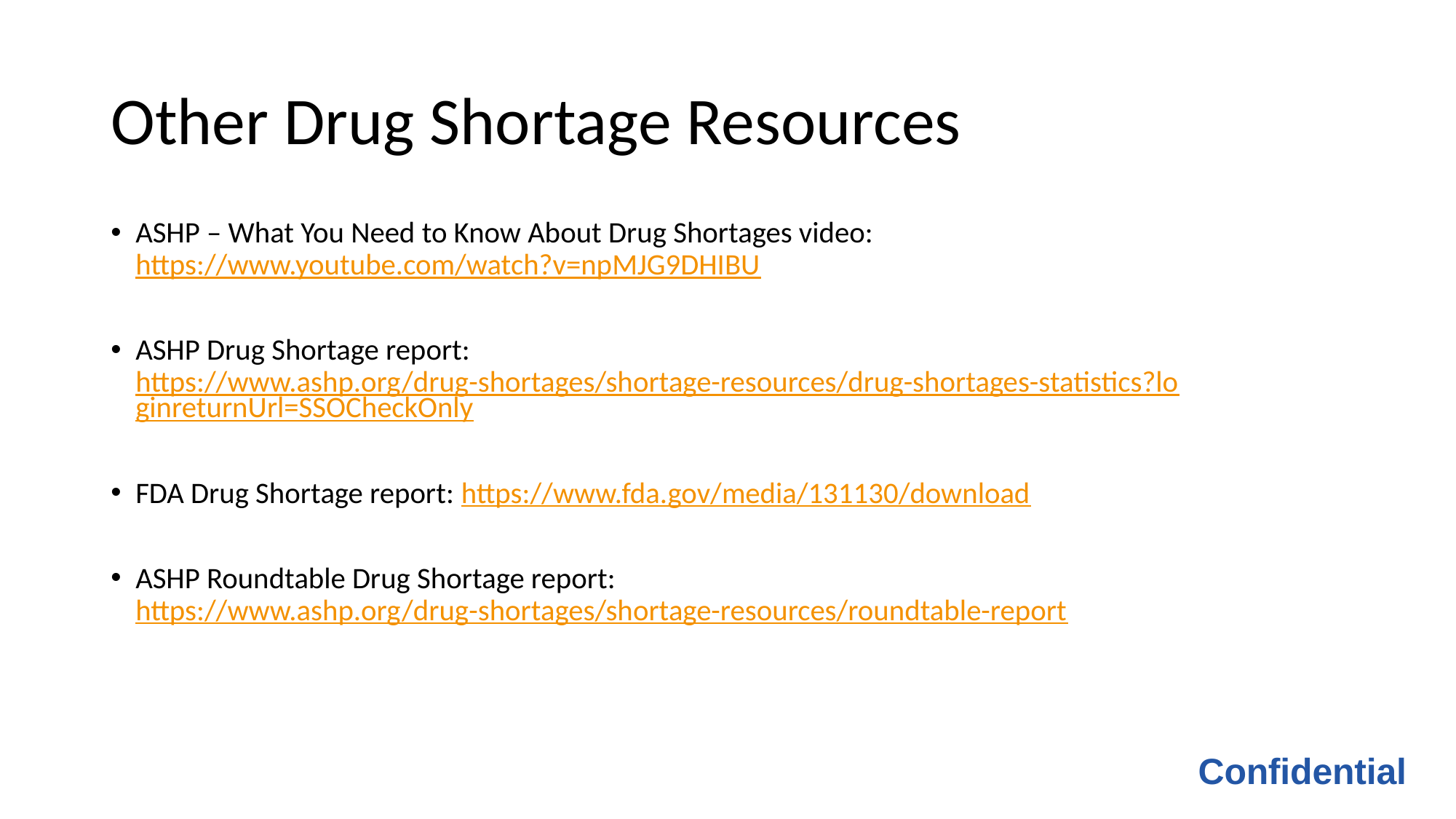

# Other Drug Shortage Resources
ASHP – What You Need to Know About Drug Shortages video: https://www.youtube.com/watch?v=npMJG9DHIBU

ASHP Drug Shortage report: https://www.ashp.org/drug-shortages/shortage-resources/drug-shortages-statistics?loginreturnUrl=SSOCheckOnly

FDA Drug Shortage report: https://www.fda.gov/media/131130/download

ASHP Roundtable Drug Shortage report: https://www.ashp.org/drug-shortages/shortage-resources/roundtable-report

Confidential